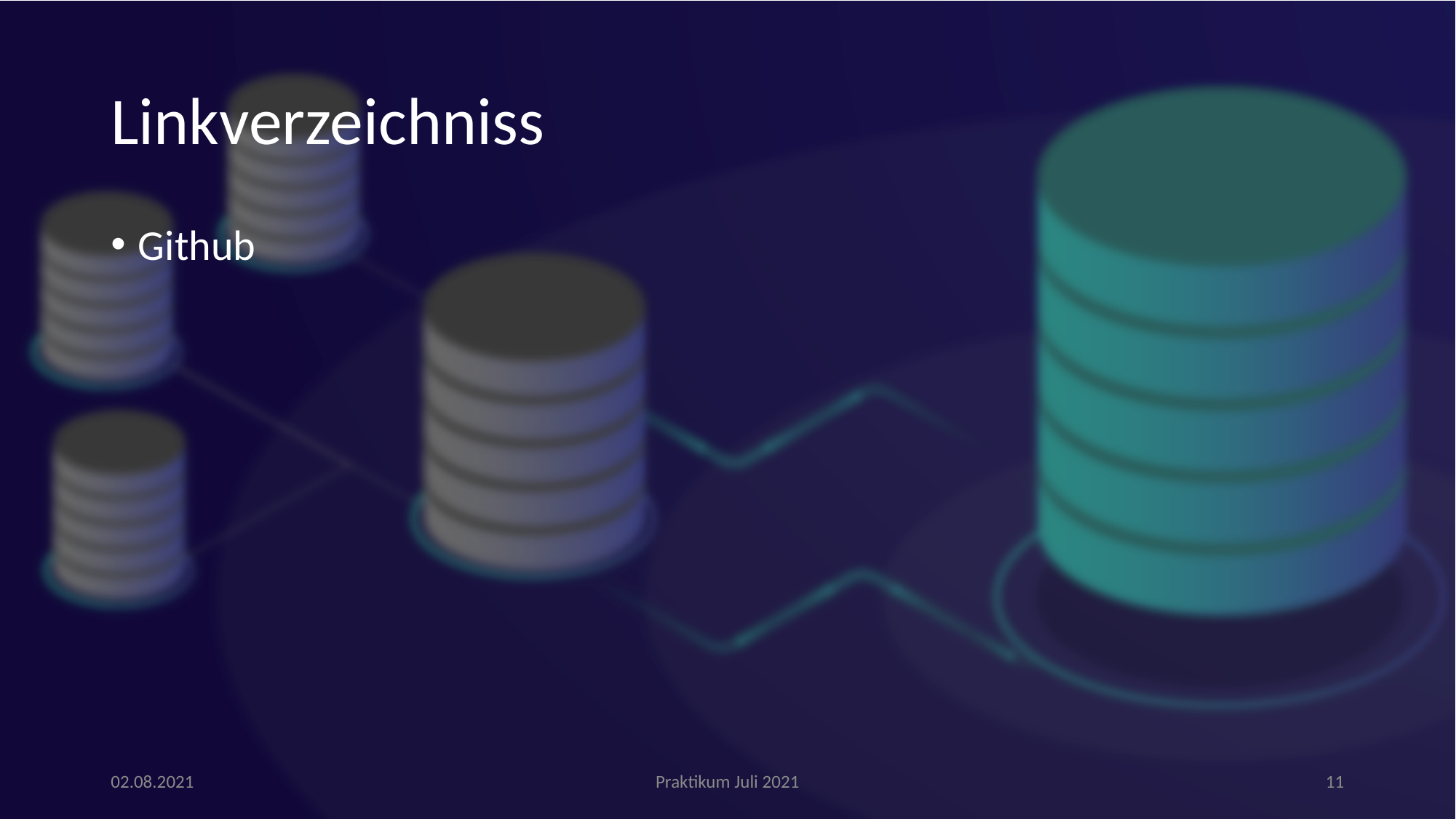

# Linkverzeichniss
Github
02.08.2021
Praktikum Juli 2021
11